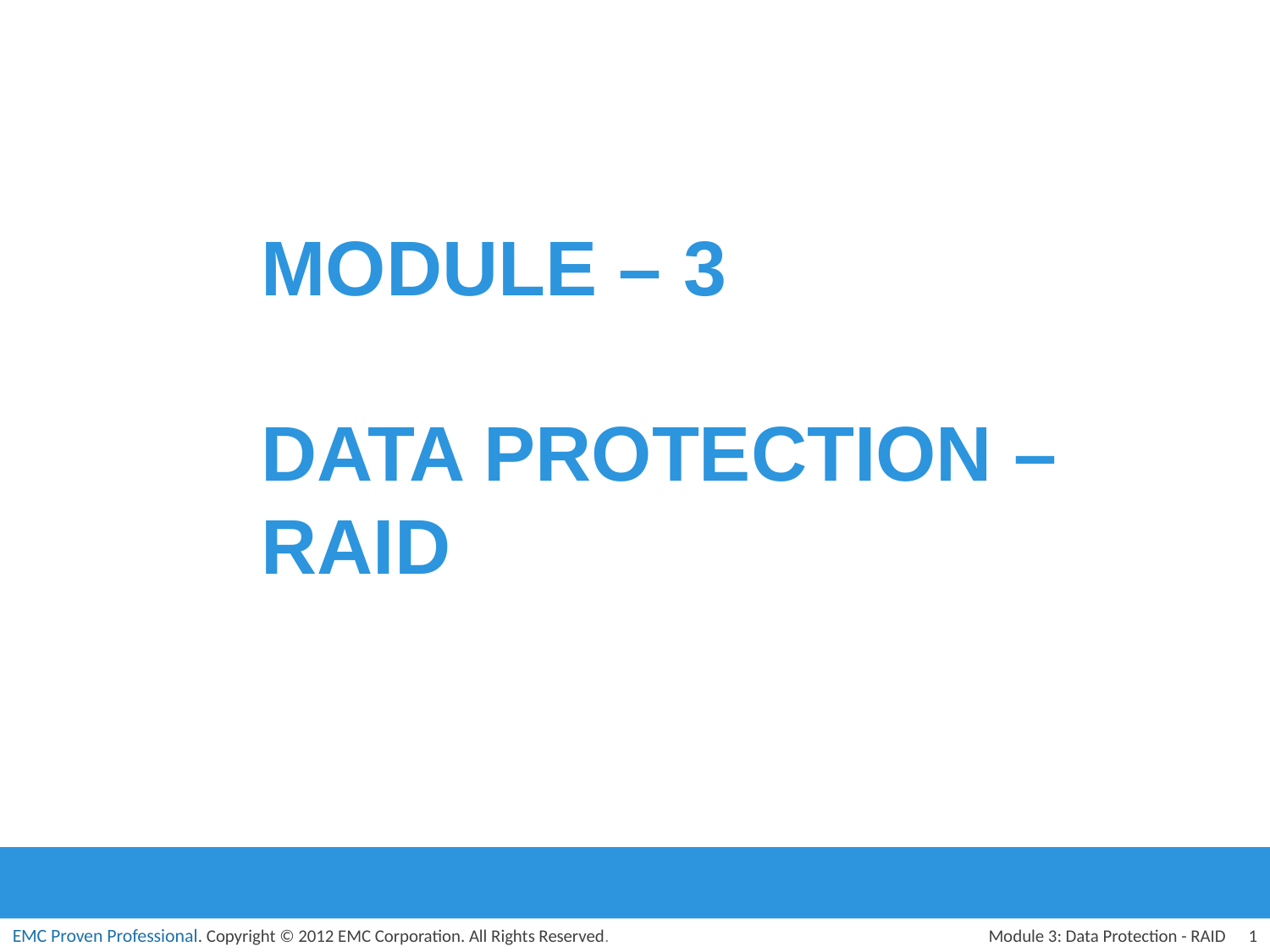

# Module – 3 Data protection – raid
Module 3: Data Protection - RAID
1